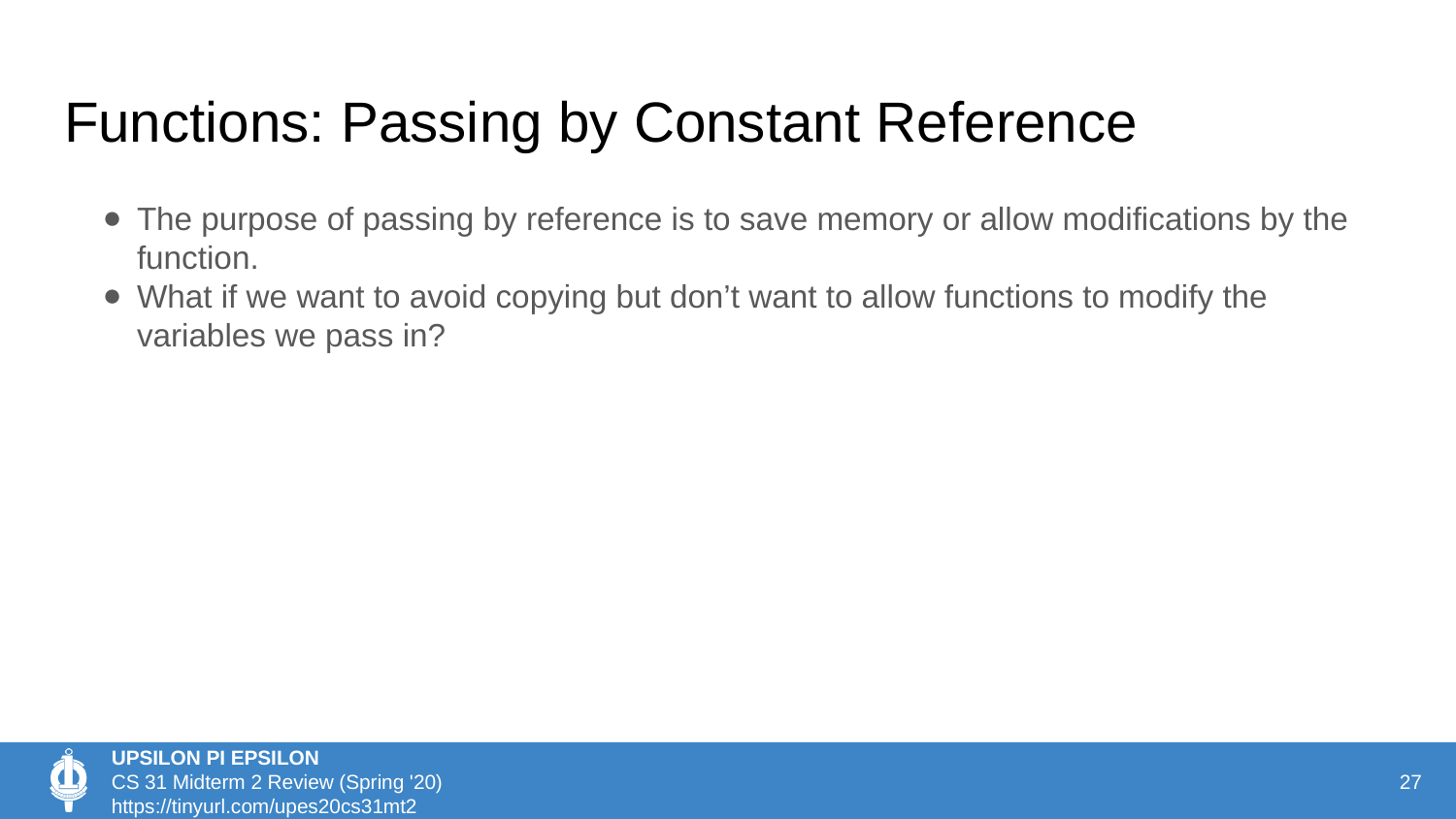

# Functions: Passing by Constant Reference

The purpose of passing by reference is to save memory or allow modifications by the function.
What if we want to avoid copying but don’t want to allow functions to modify the variables we pass in?

27